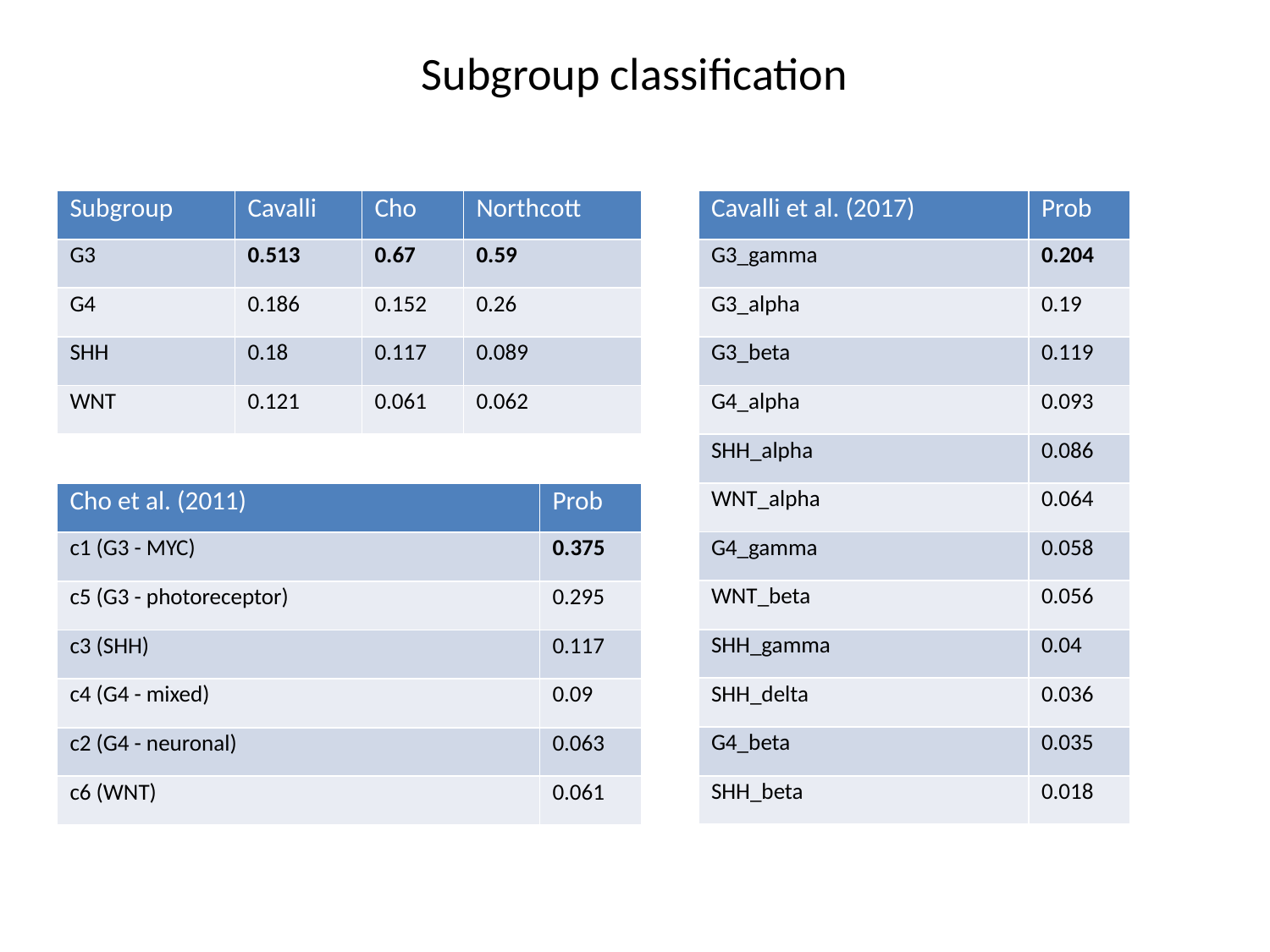

Subgroup classification
| Subgroup | Cavalli | Cho | Northcott |
| --- | --- | --- | --- |
| G3 | 0.513 | 0.67 | 0.59 |
| G4 | 0.186 | 0.152 | 0.26 |
| SHH | 0.18 | 0.117 | 0.089 |
| WNT | 0.121 | 0.061 | 0.062 |
| Cavalli et al. (2017) | Prob |
| --- | --- |
| G3\_gamma | 0.204 |
| G3\_alpha | 0.19 |
| G3\_beta | 0.119 |
| G4\_alpha | 0.093 |
| SHH\_alpha | 0.086 |
| WNT\_alpha | 0.064 |
| G4\_gamma | 0.058 |
| WNT\_beta | 0.056 |
| SHH\_gamma | 0.04 |
| SHH\_delta | 0.036 |
| G4\_beta | 0.035 |
| SHH\_beta | 0.018 |
| Cho et al. (2011) | Prob |
| --- | --- |
| c1 (G3 - MYC) | 0.375 |
| c5 (G3 - photoreceptor) | 0.295 |
| c3 (SHH) | 0.117 |
| c4 (G4 - mixed) | 0.09 |
| c2 (G4 - neuronal) | 0.063 |
| c6 (WNT) | 0.061 |